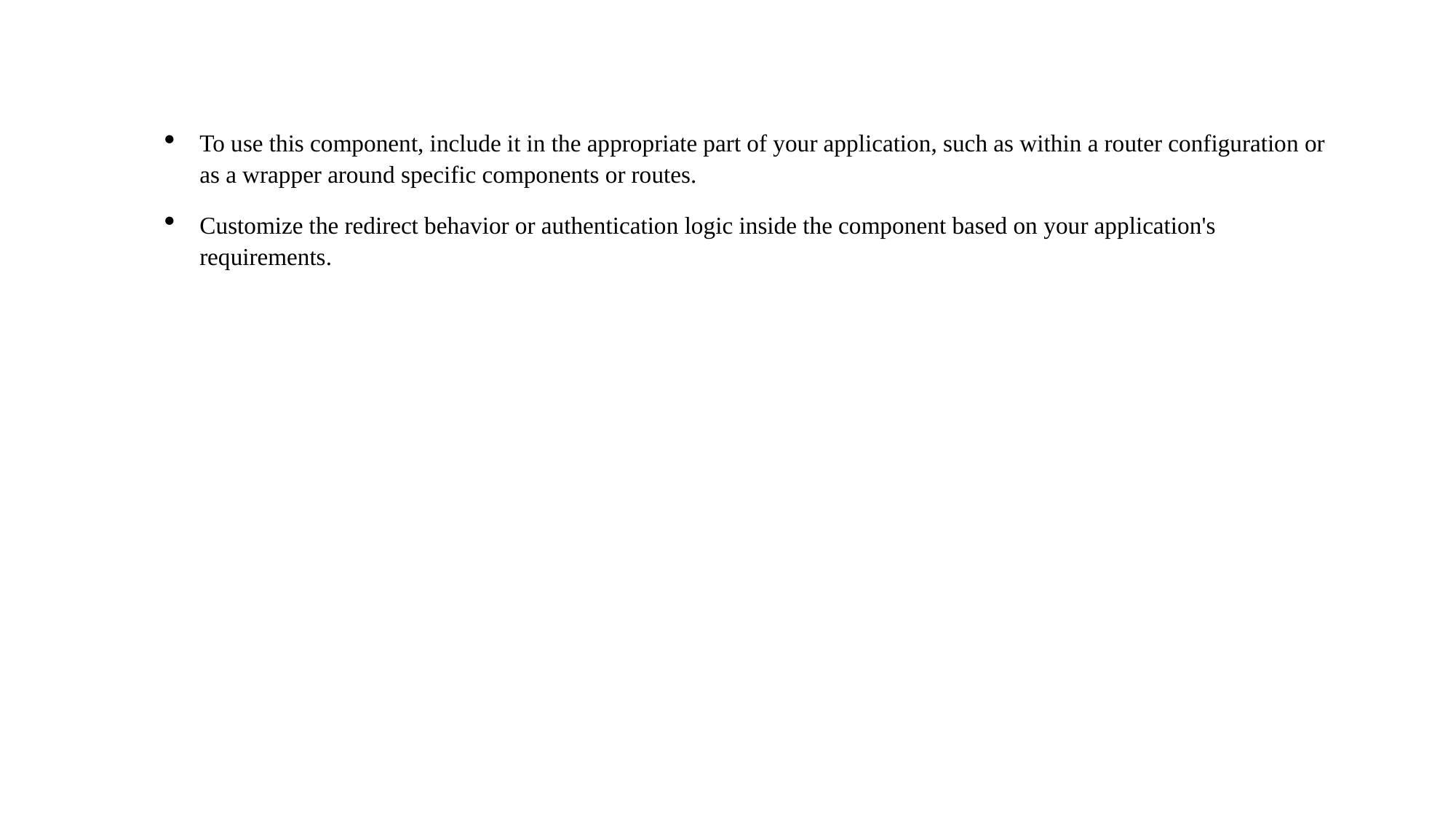

To use this component, include it in the appropriate part of your application, such as within a router configuration or as a wrapper around specific components or routes.
Customize the redirect behavior or authentication logic inside the component based on your application's requirements.